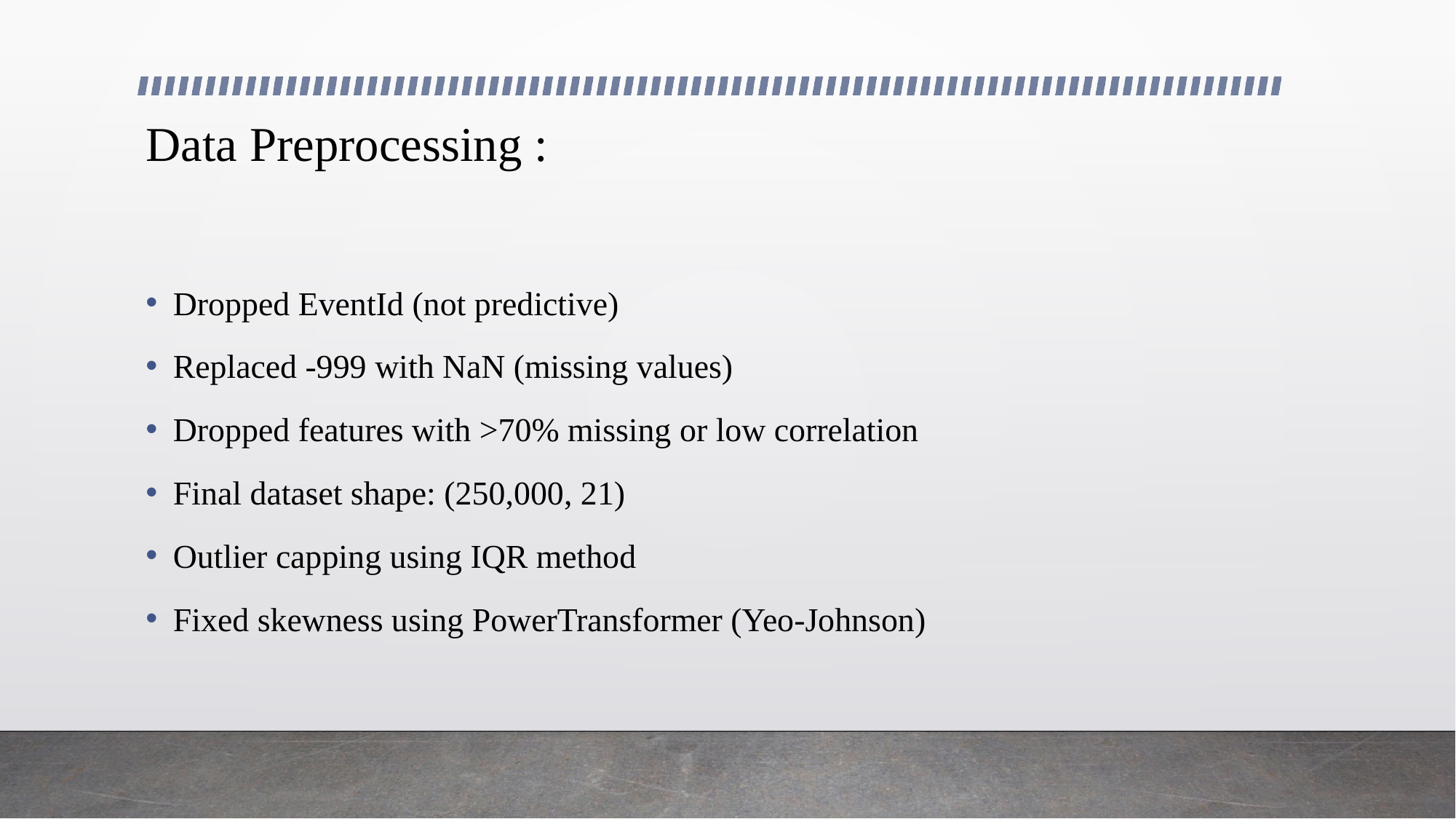

# Data Preprocessing :
Dropped EventId (not predictive)
Replaced -999 with NaN (missing values)
Dropped features with >70% missing or low correlation
Final dataset shape: (250,000, 21)
Outlier capping using IQR method
Fixed skewness using PowerTransformer (Yeo-Johnson)